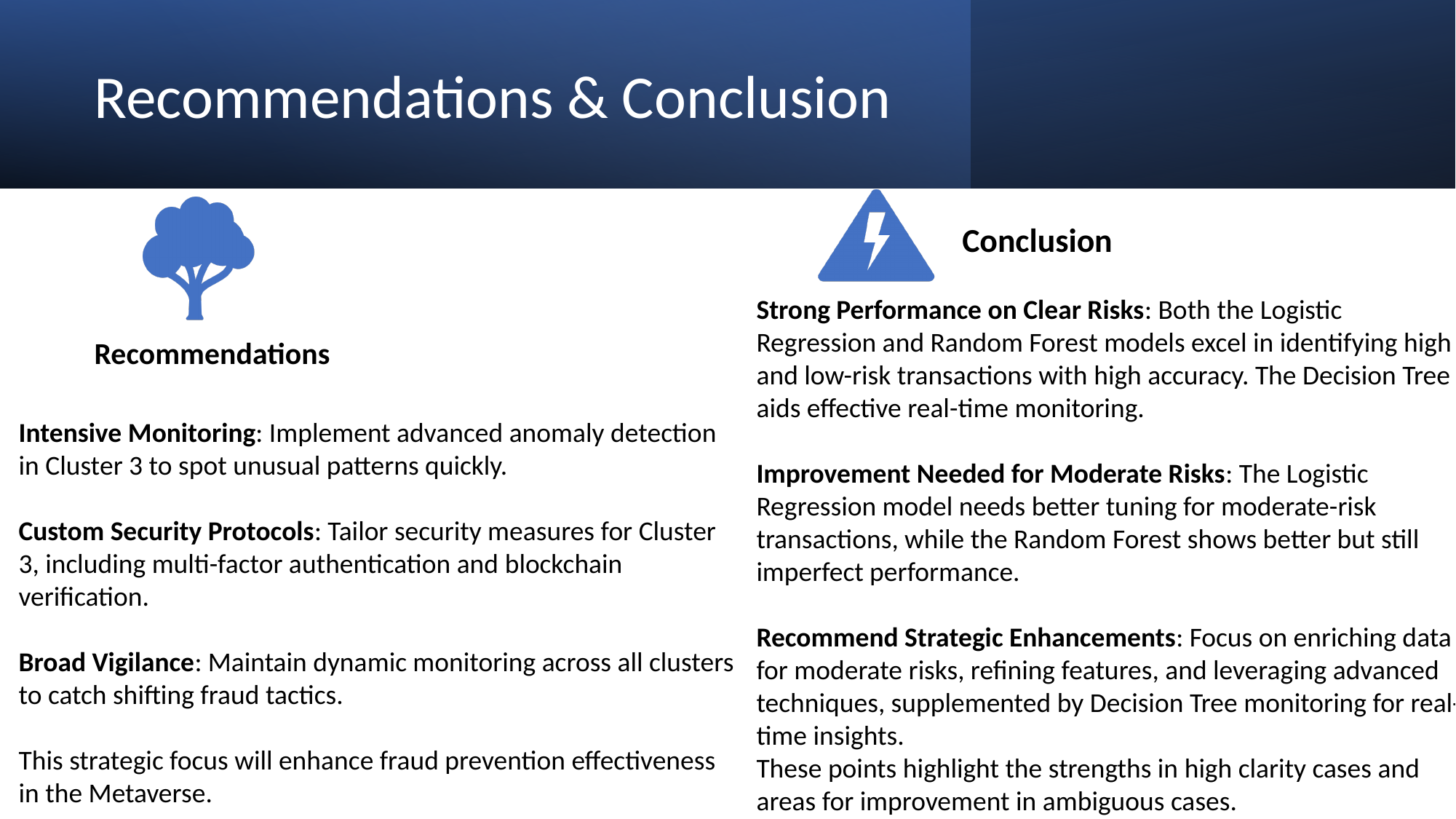

# Recommendations & Conclusion

Conclusion
Strong Performance on Clear Risks: Both the Logistic Regression and Random Forest models excel in identifying high and low-risk transactions with high accuracy. The Decision Tree aids effective real-time monitoring.

Improvement Needed for Moderate Risks: The Logistic Regression model needs better tuning for moderate-risk transactions, while the Random Forest shows better but still imperfect performance.

Recommend Strategic Enhancements: Focus on enriching data for moderate risks, refining features, and leveraging advanced techniques, supplemented by Decision Tree monitoring for real-time insights.
These points highlight the strengths in high clarity cases and areas for improvement in ambiguous cases.
Recommendations
Intensive Monitoring: Implement advanced anomaly detection in Cluster 3 to spot unusual patterns quickly.

Custom Security Protocols: Tailor security measures for Cluster 3, including multi-factor authentication and blockchain verification.

Broad Vigilance: Maintain dynamic monitoring across all clusters to catch shifting fraud tactics.

This strategic focus will enhance fraud prevention effectiveness in the Metaverse.